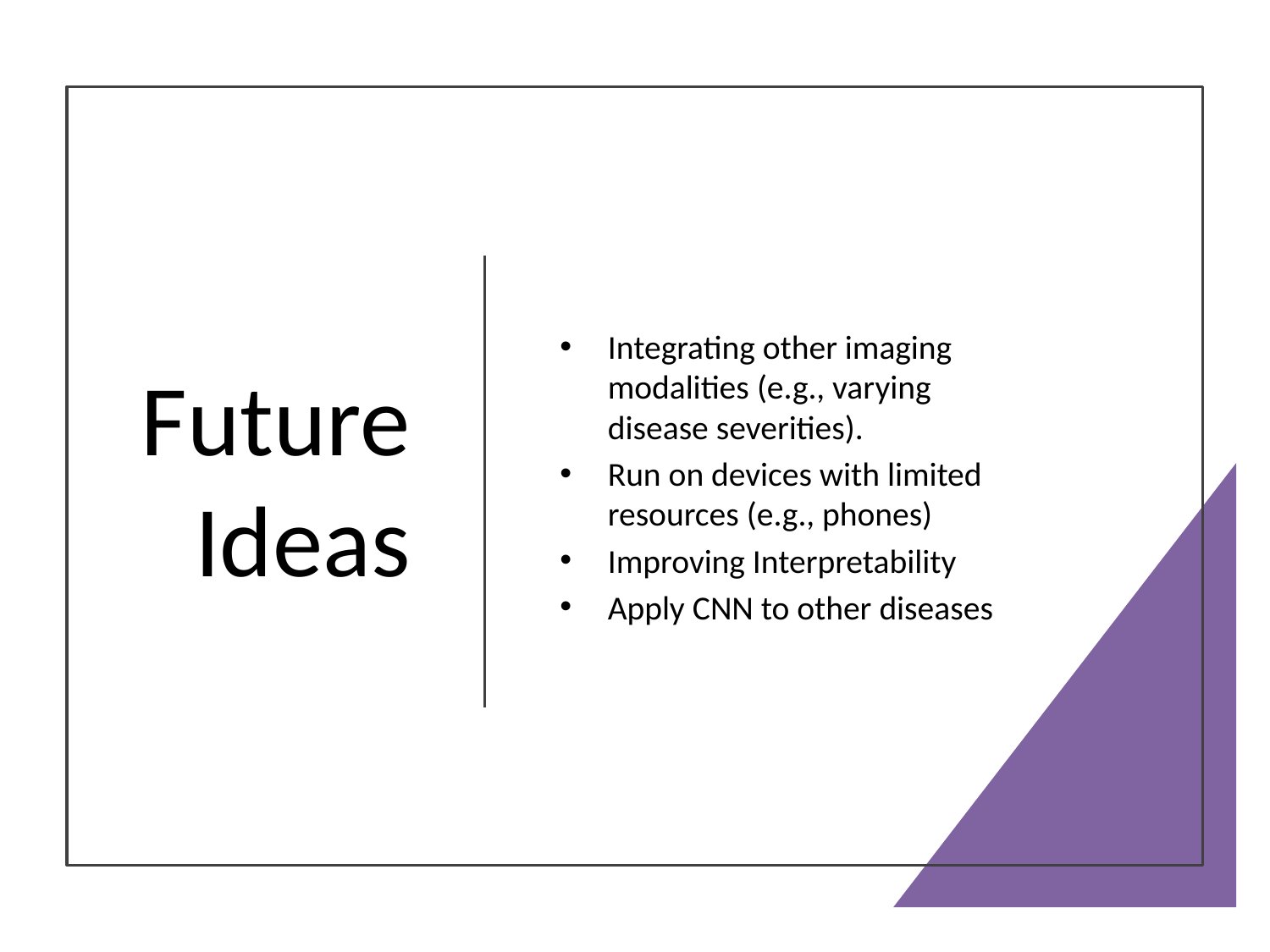

# Future Ideas
Integrating other imaging modalities (e.g., varying disease severities).
Run on devices with limited resources (e.g., phones)
Improving Interpretability
Apply CNN to other diseases